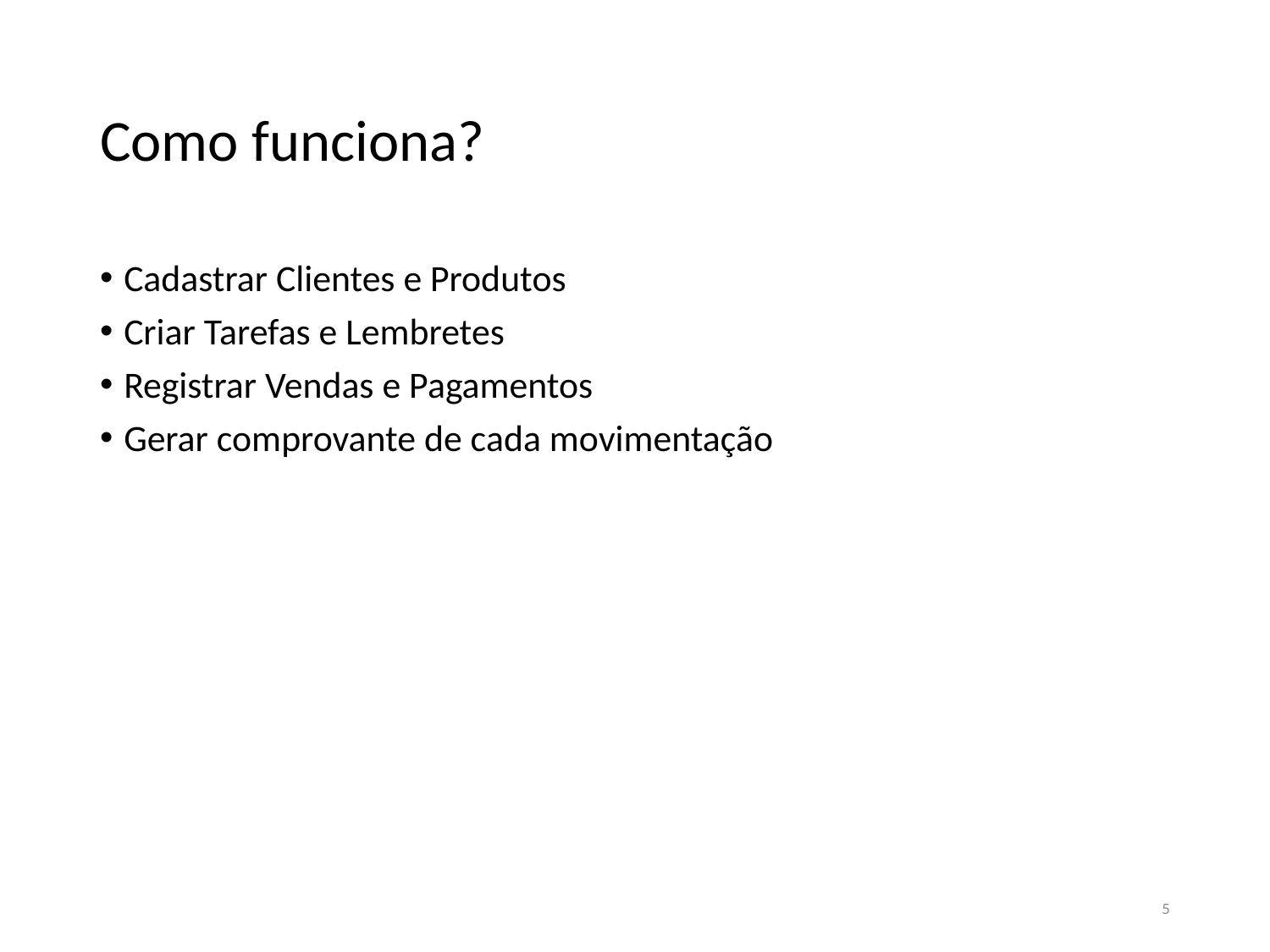

# Como funciona?
Cadastrar Clientes e Produtos
Criar Tarefas e Lembretes
Registrar Vendas e Pagamentos
Gerar comprovante de cada movimentação
5